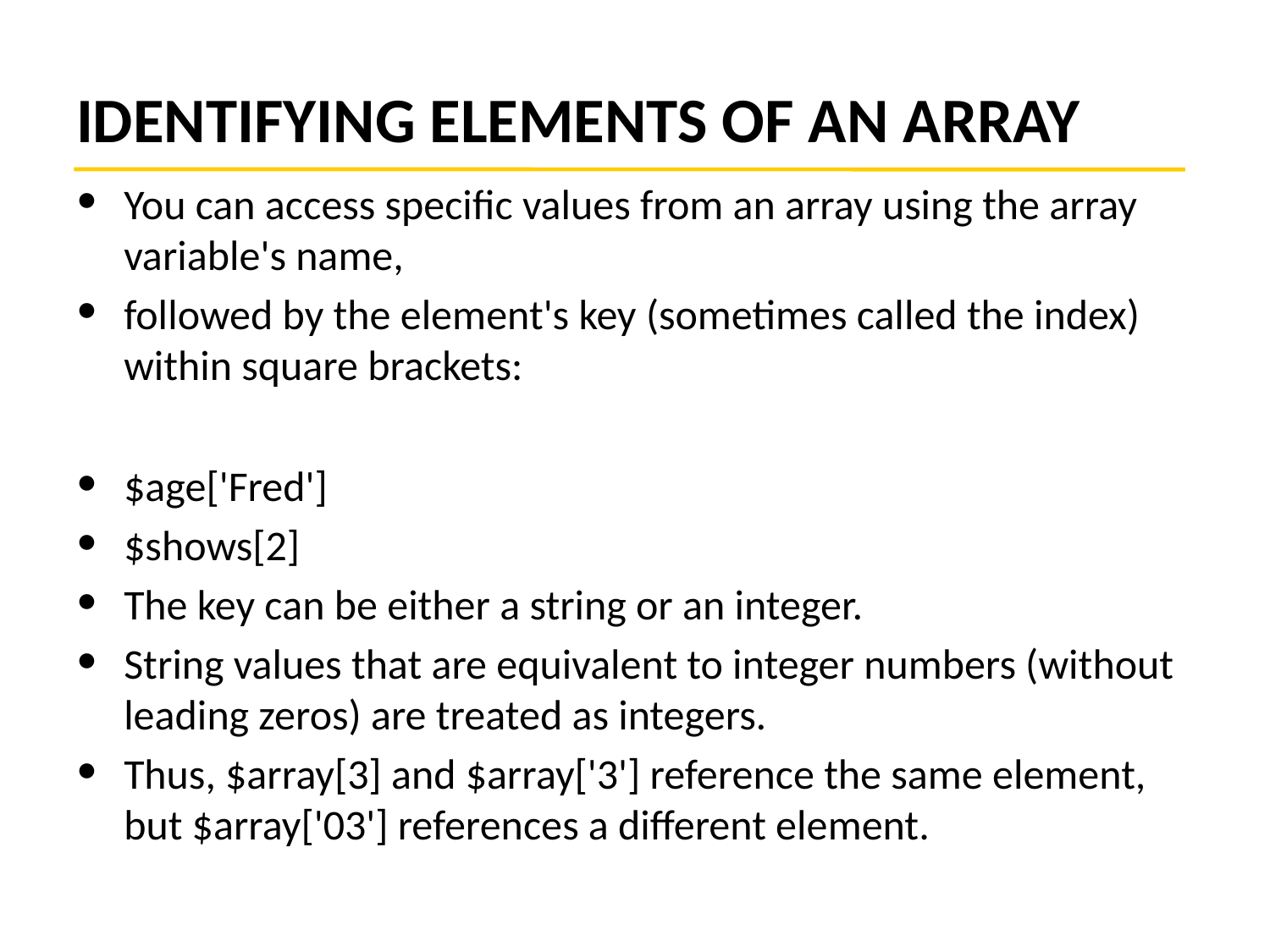

# IDENTIFYING ELEMENTS OF AN ARRAY
You can access specific values from an array using the array variable's name,
followed by the element's key (sometimes called the index) within square brackets:

$age['Fred']
$shows[2]
The key can be either a string or an integer.
String values that are equivalent to integer numbers (without leading zeros) are treated as integers.
Thus, $array[3] and $array['3'] reference the same element, but $array['03'] references a different element.